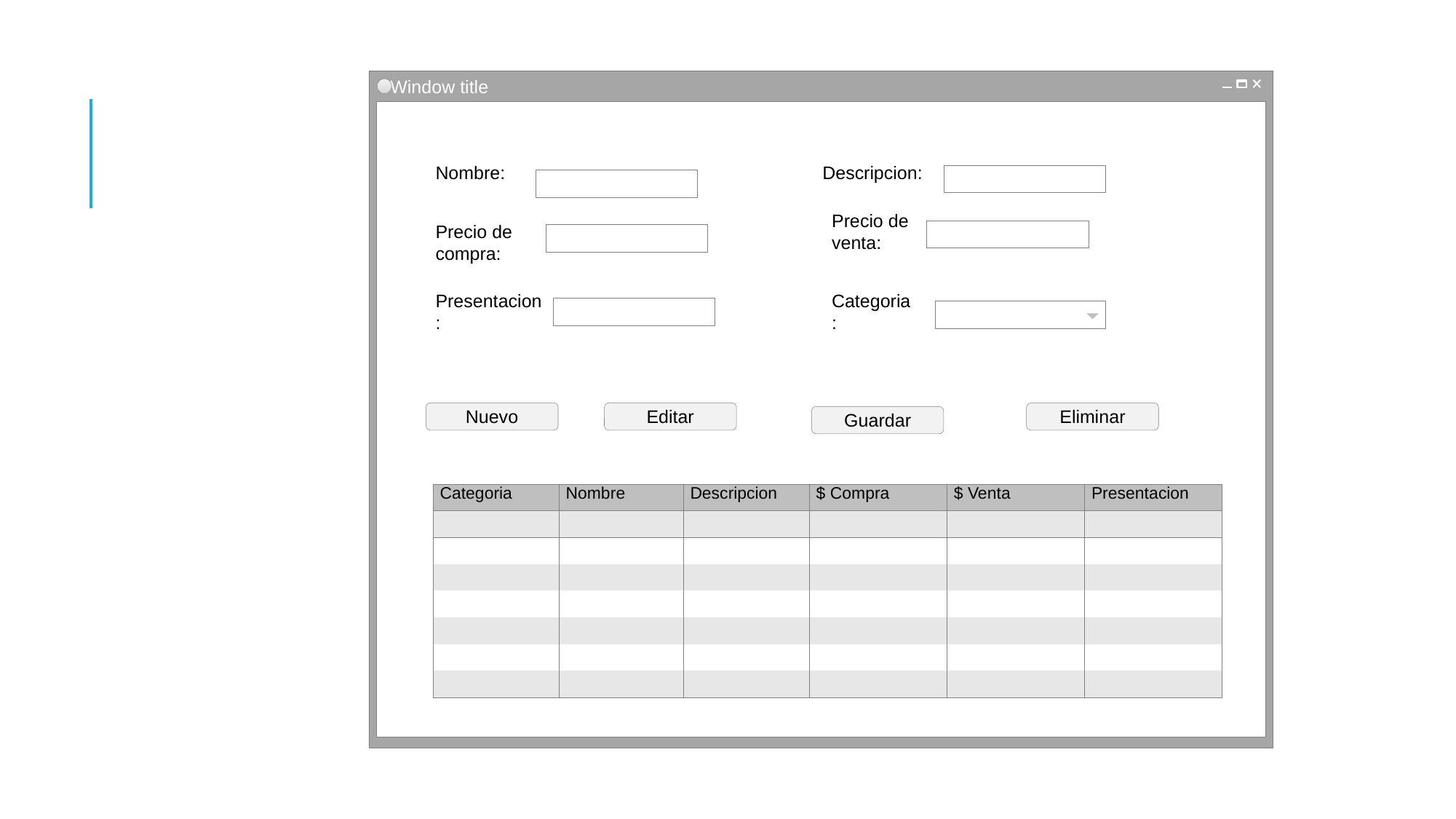

Window title

Nombre:
Descripcion:

Precio de venta:
Precio de compra:

Presentacion:

Categoria:

Nuevo
Editar
Eliminar
Guardar
| Categoria | Nombre | Descripcion | $ Compra | $ Venta | Presentacion |
| --- | --- | --- | --- | --- | --- |
|  |  |  |  |  |  |
|  |  |  |  |  |  |
|  |  |  |  |  |  |
|  |  |  |  |  |  |
|  |  |  |  |  |  |
|  |  |  |  |  |  |
|  |  |  |  |  |  |